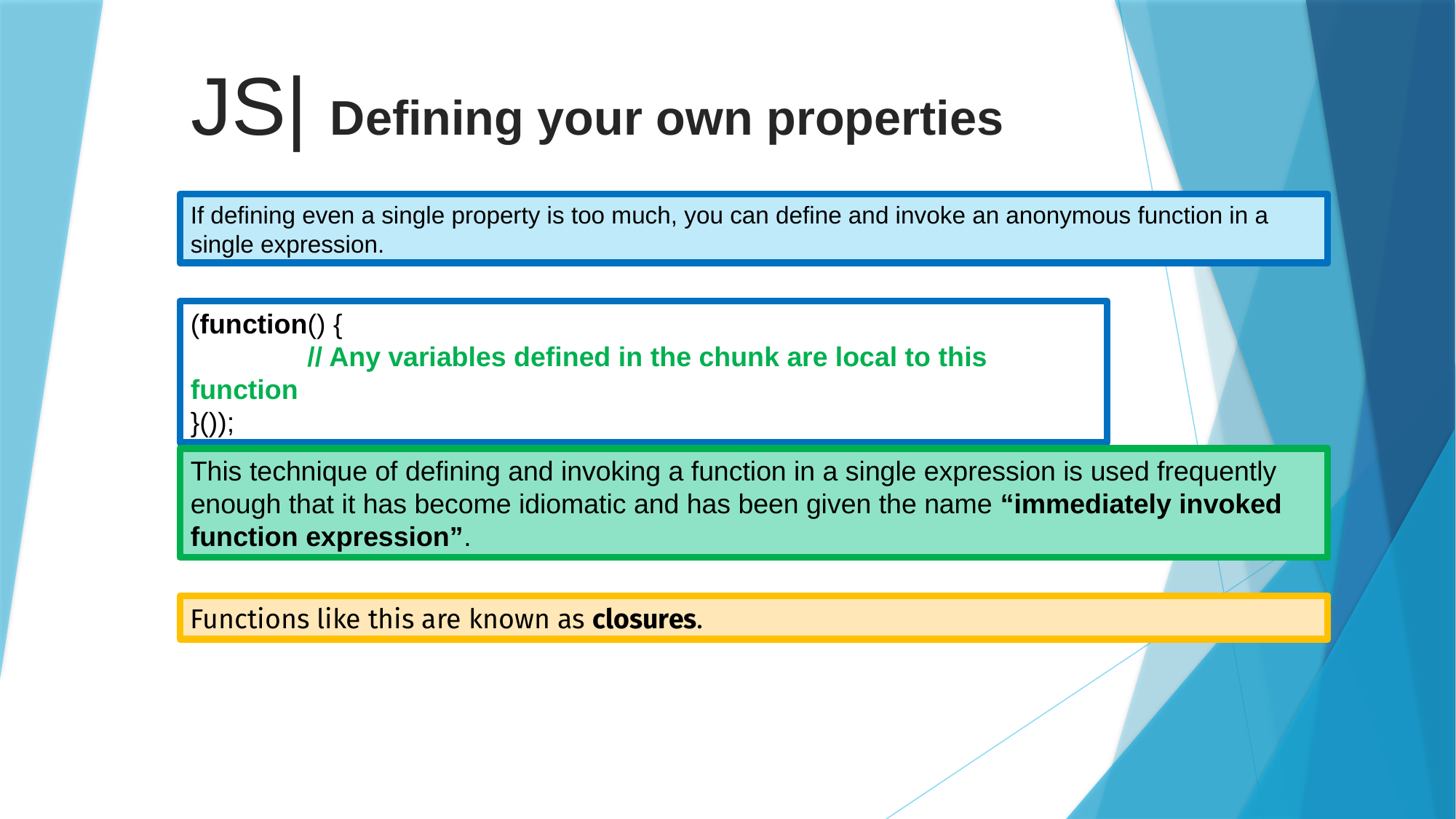

# JS| Defining your own properties
If defining even a single property is too much, you can define and invoke an anonymous function in a single expression.
(function() {
	 // Any variables defined in the chunk are local to this function
}());
This technique of defining and invoking a function in a single expression is used frequently enough that it has become idiomatic and has been given the name “immediately invoked function expression”.
Functions like this are known as closures.